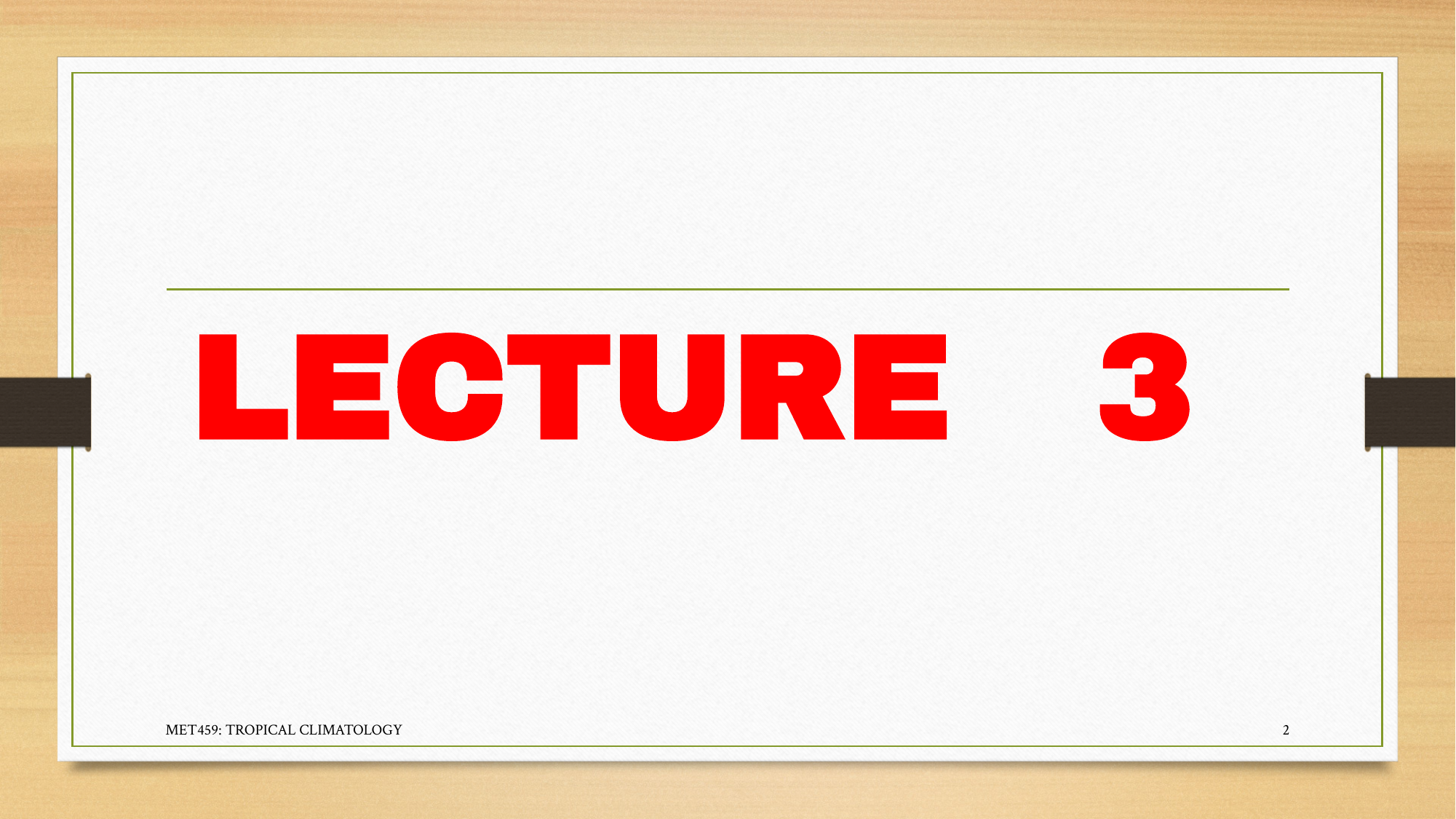

# LECTURE   3
MET459: TROPICAL CLIMATOLOGY
2